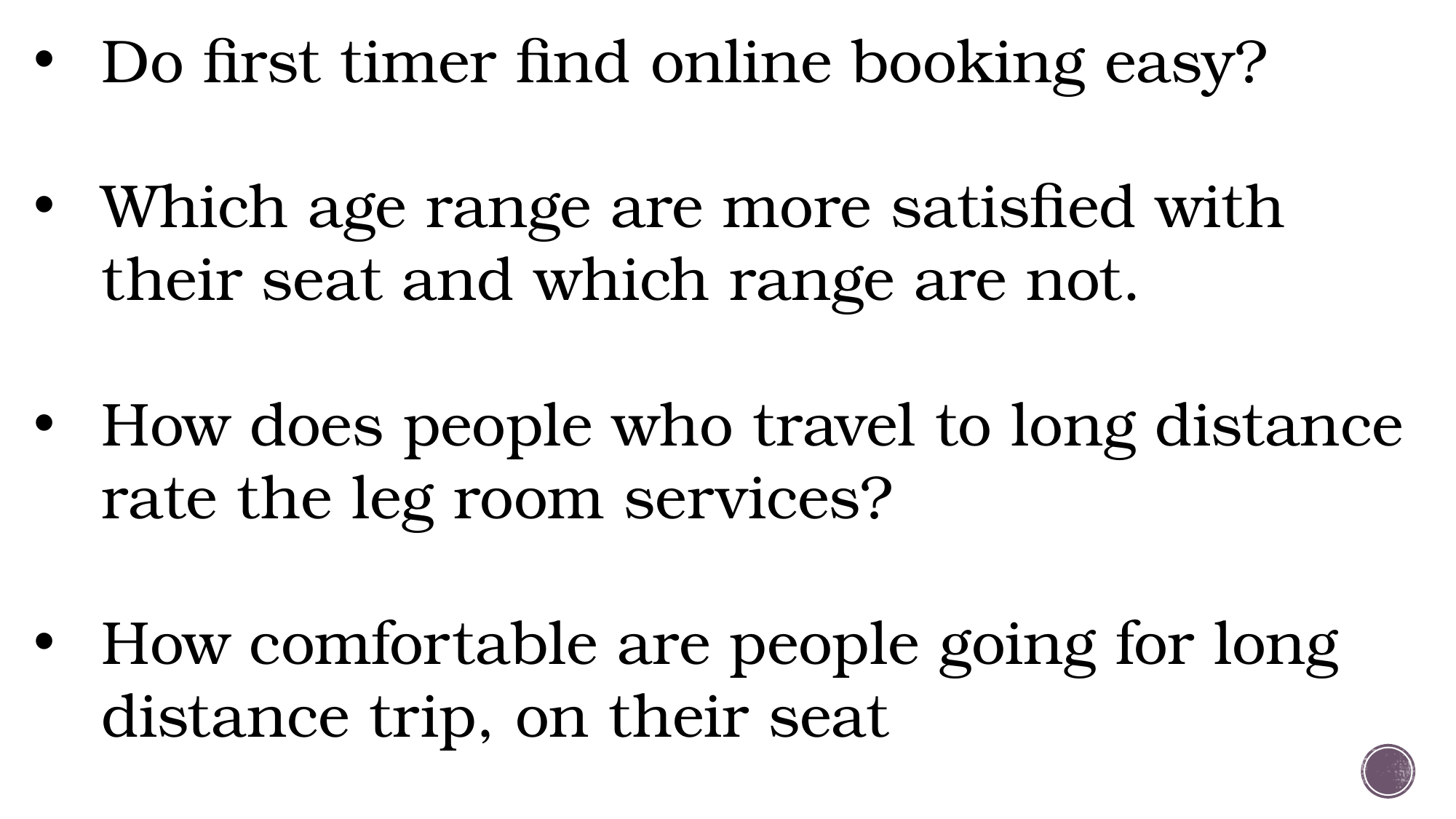

Do first timer find online booking easy?

Which age range are more satisfied with their seat and which range are not.

How does people who travel to long distance rate the leg room services?

How comfortable are people going for long distance trip, on their seat